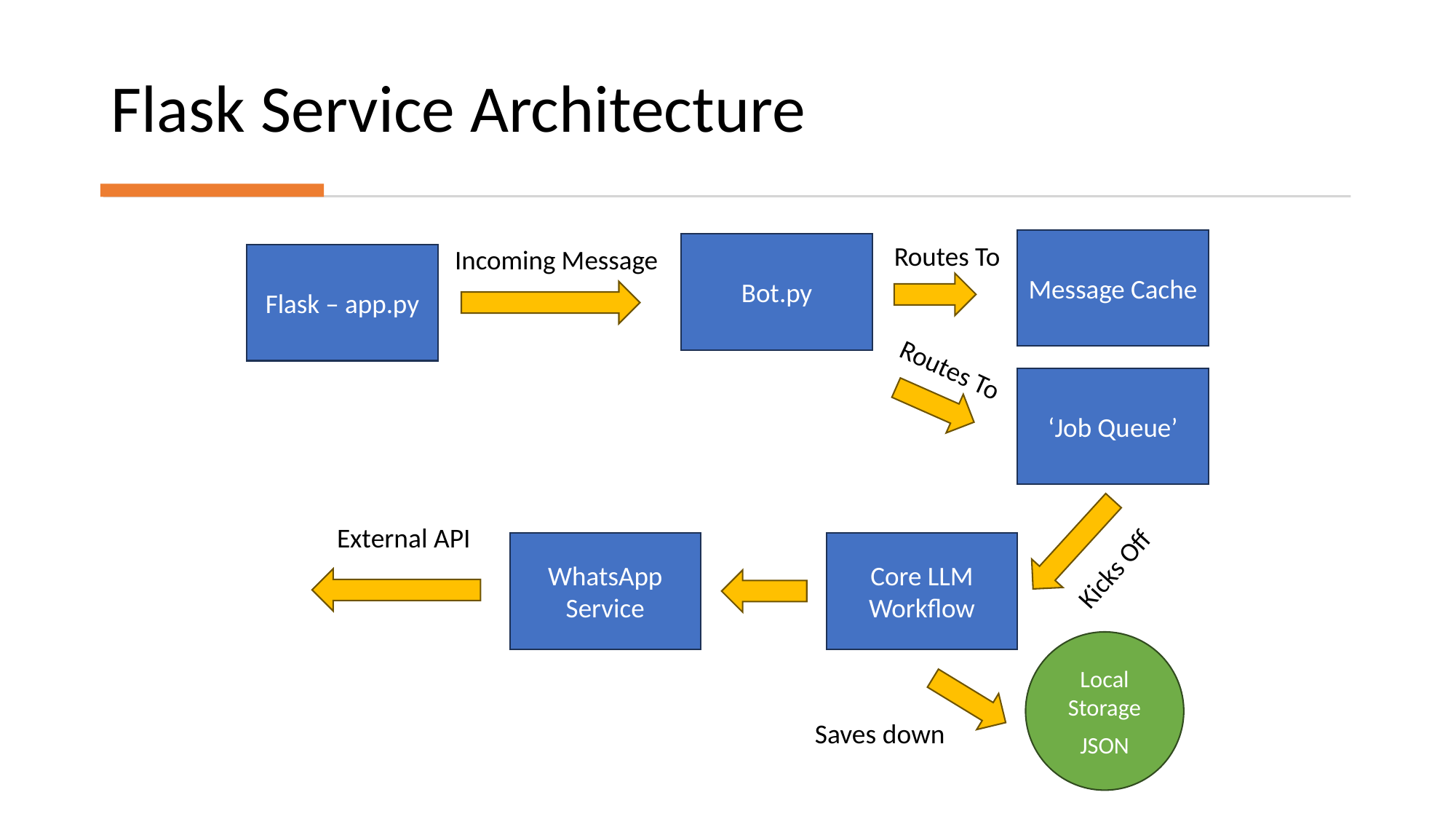

# Flask Service Architecture

Message Cache
Routes To
Bot.py
Incoming Message
Flask – app.py

Routes To
‘Job Queue’

External API

WhatsApp Service
Core LLM Workflow
Kicks Off

Local Storage
JSON

Saves down